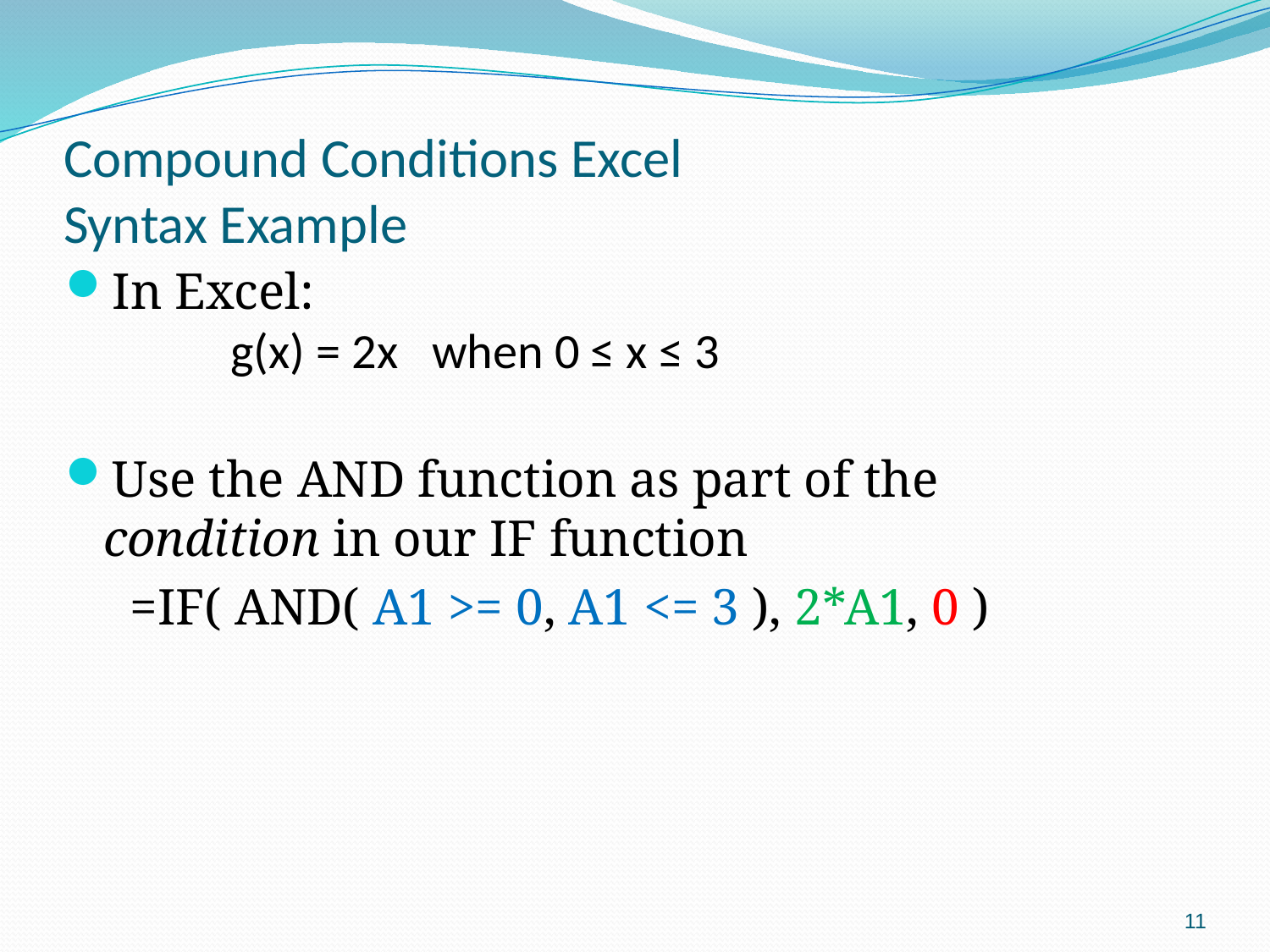

# Compound Conditions Excel Syntax Example
In Excel:
	g(x) = 2x   when 0 ≤ x ≤ 3
Use the AND function as part of the condition in our IF function
=IF( AND( A1 >= 0, A1 <= 3 ), 2*A1, 0 )
11